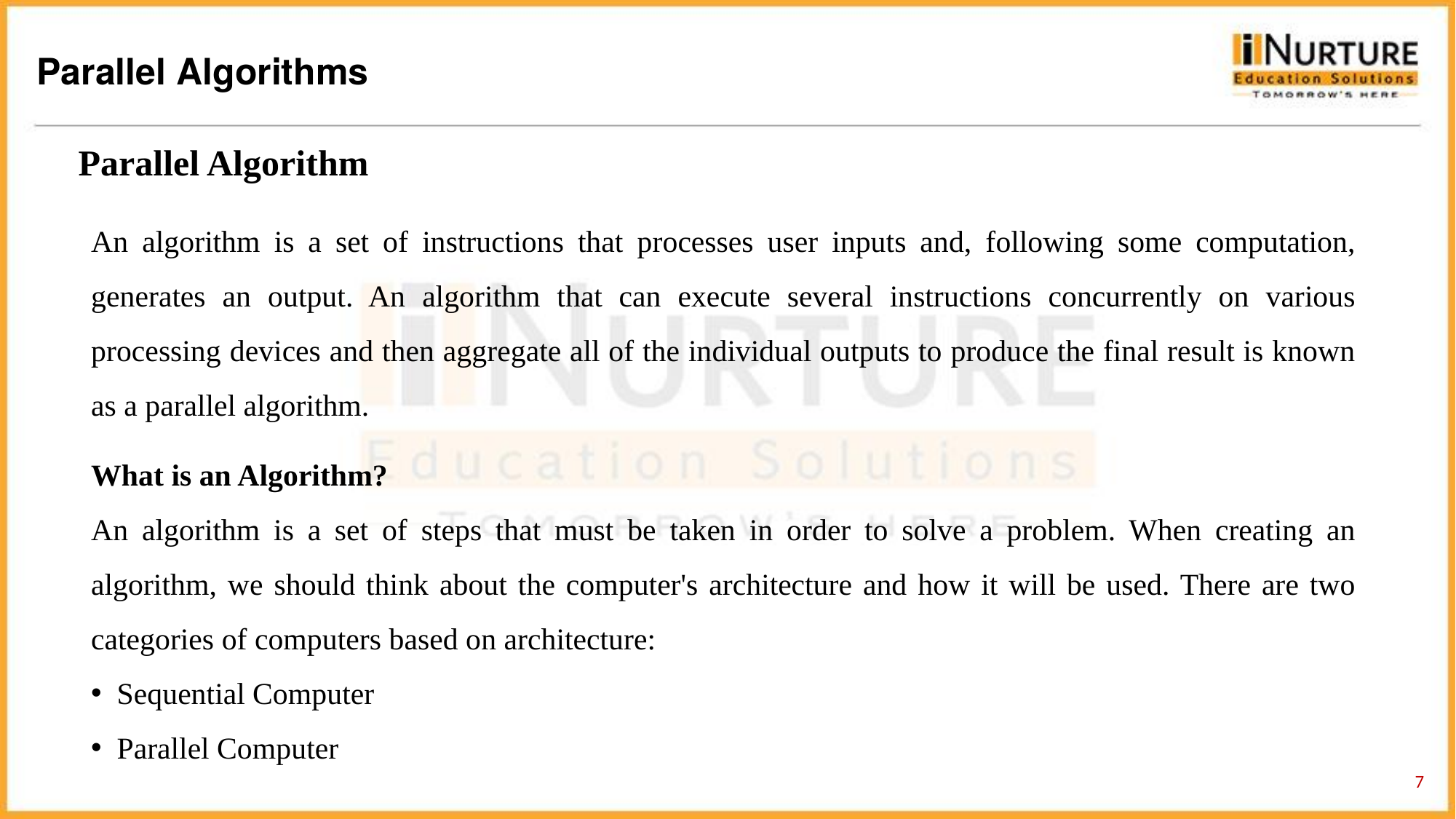

Parallel Algorithms
Parallel Algorithm
An algorithm is a set of instructions that processes user inputs and, following some computation, generates an output. An algorithm that can execute several instructions concurrently on various processing devices and then aggregate all of the individual outputs to produce the final result is known as a parallel algorithm.
What is an Algorithm?
An algorithm is a set of steps that must be taken in order to solve a problem. When creating an algorithm, we should think about the computer's architecture and how it will be used. There are two categories of computers based on architecture:
Sequential Computer
Parallel Computer

7